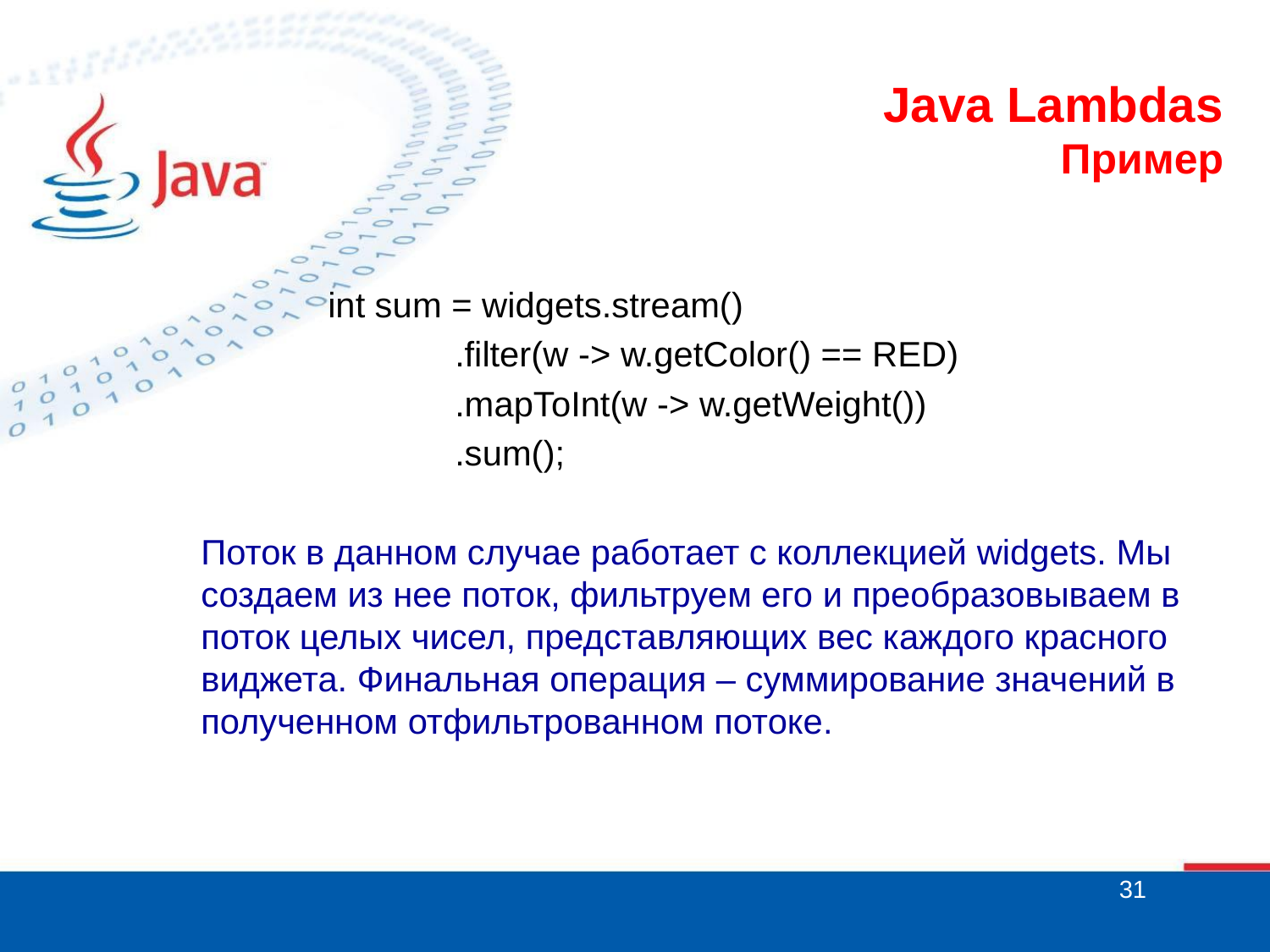

# Java Lambdas Пример
	int sum = widgets.stream()
                	.filter(w -> w.getColor() == RED)
          		.mapToInt(w -> w.getWeight())
             		.sum();

Поток в данном случае работает с коллекцией widgets. Мы создаем из нее поток, фильтруем его и преобразовываем в поток целых чисел, представляющих вес каждого красного виджета. Финальная операция – суммирование значений в полученном отфильтрованном потоке.
31